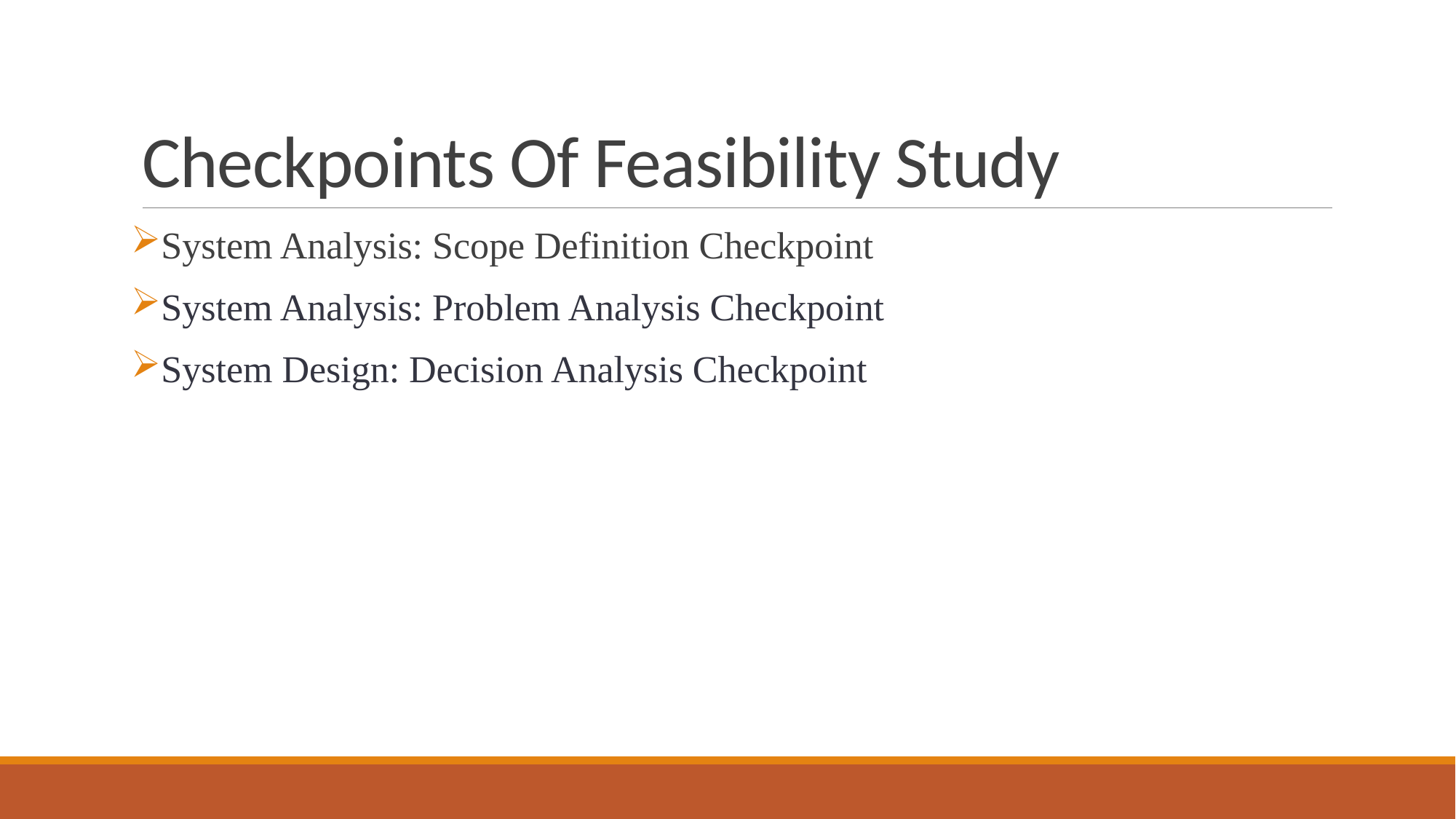

# Checkpoints Of Feasibility Study
System Analysis: Scope Definition Checkpoint
System Analysis: Problem Analysis Checkpoint
System Design: Decision Analysis Checkpoint